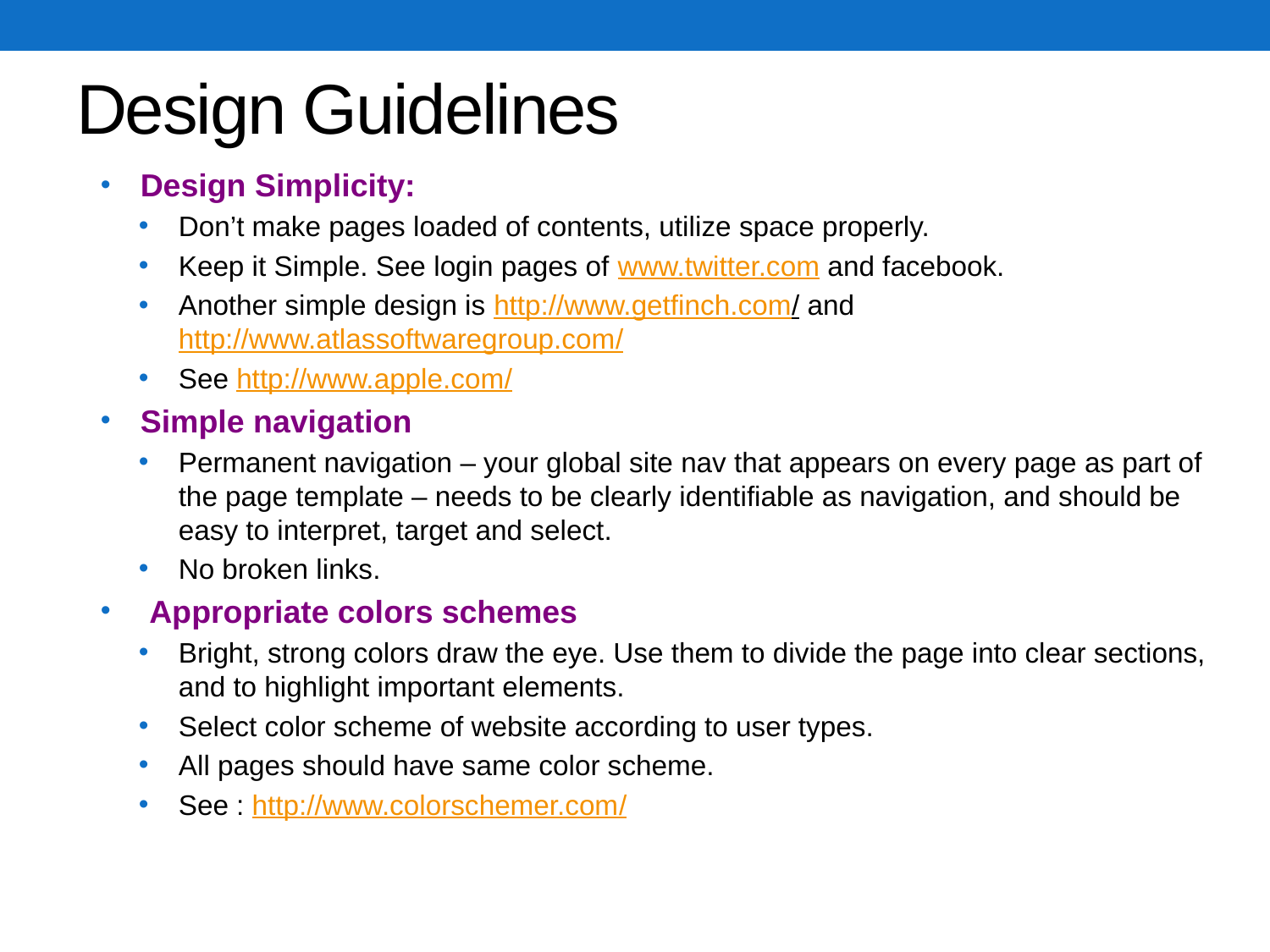

# Design Guidelines
Design Simplicity:
Don’t make pages loaded of contents, utilize space properly.
Keep it Simple. See login pages of www.twitter.com and facebook.
Another simple design is http://www.getfinch.com/ and http://www.atlassoftwaregroup.com/
See http://www.apple.com/
Simple navigation
Permanent navigation – your global site nav that appears on every page as part of the page template – needs to be clearly identifiable as navigation, and should be easy to interpret, target and select.
No broken links.
 Appropriate colors schemes
Bright, strong colors draw the eye. Use them to divide the page into clear sections, and to highlight important elements.
Select color scheme of website according to user types.
All pages should have same color scheme.
See : http://www.colorschemer.com/